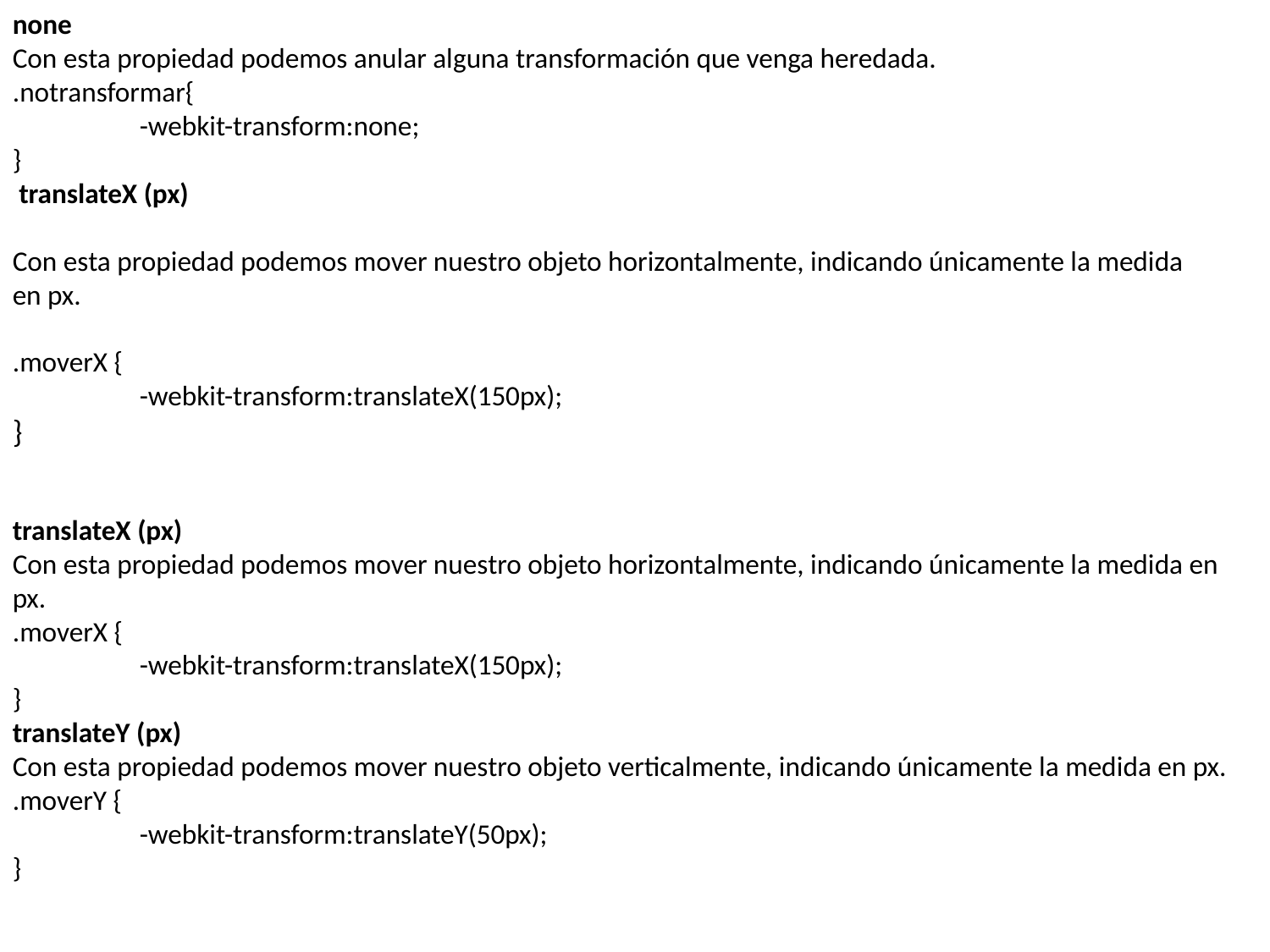

none
Con esta propiedad podemos anular alguna transformación que venga heredada.
.notransformar{
	-webkit-transform:none;
}
 translateX (px)

Con esta propiedad podemos mover nuestro objeto horizontalmente, indicando únicamente la medida en px.

.moverX {
	-webkit-transform:translateX(150px);
}
translateX (px)
Con esta propiedad podemos mover nuestro objeto horizontalmente, indicando únicamente la medida en px.
.moverX {
	-webkit-transform:translateX(150px);
}
translateY (px)
Con esta propiedad podemos mover nuestro objeto verticalmente, indicando únicamente la medida en px.
.moverY {
 	-webkit-transform:translateY(50px);
}